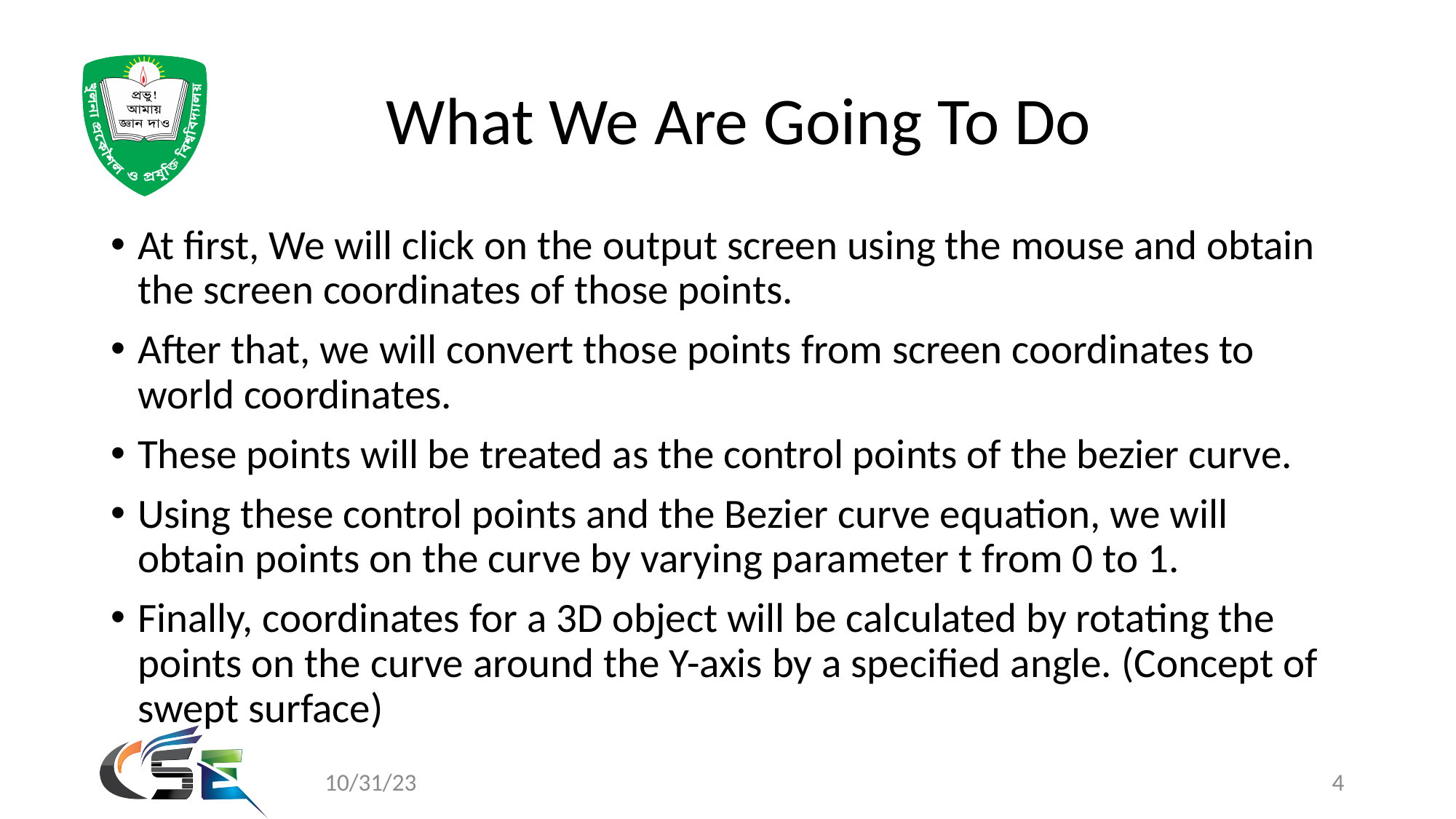

# What We Are Going To Do
At first, We will click on the output screen using the mouse and obtain the screen coordinates of those points.
After that, we will convert those points from screen coordinates to world coordinates.
These points will be treated as the control points of the bezier curve.
Using these control points and the Bezier curve equation, we will obtain points on the curve by varying parameter t from 0 to 1.
Finally, coordinates for a 3D object will be calculated by rotating the points on the curve around the Y-axis by a specified angle. (Concept of  swept surface)
10/31/23
4